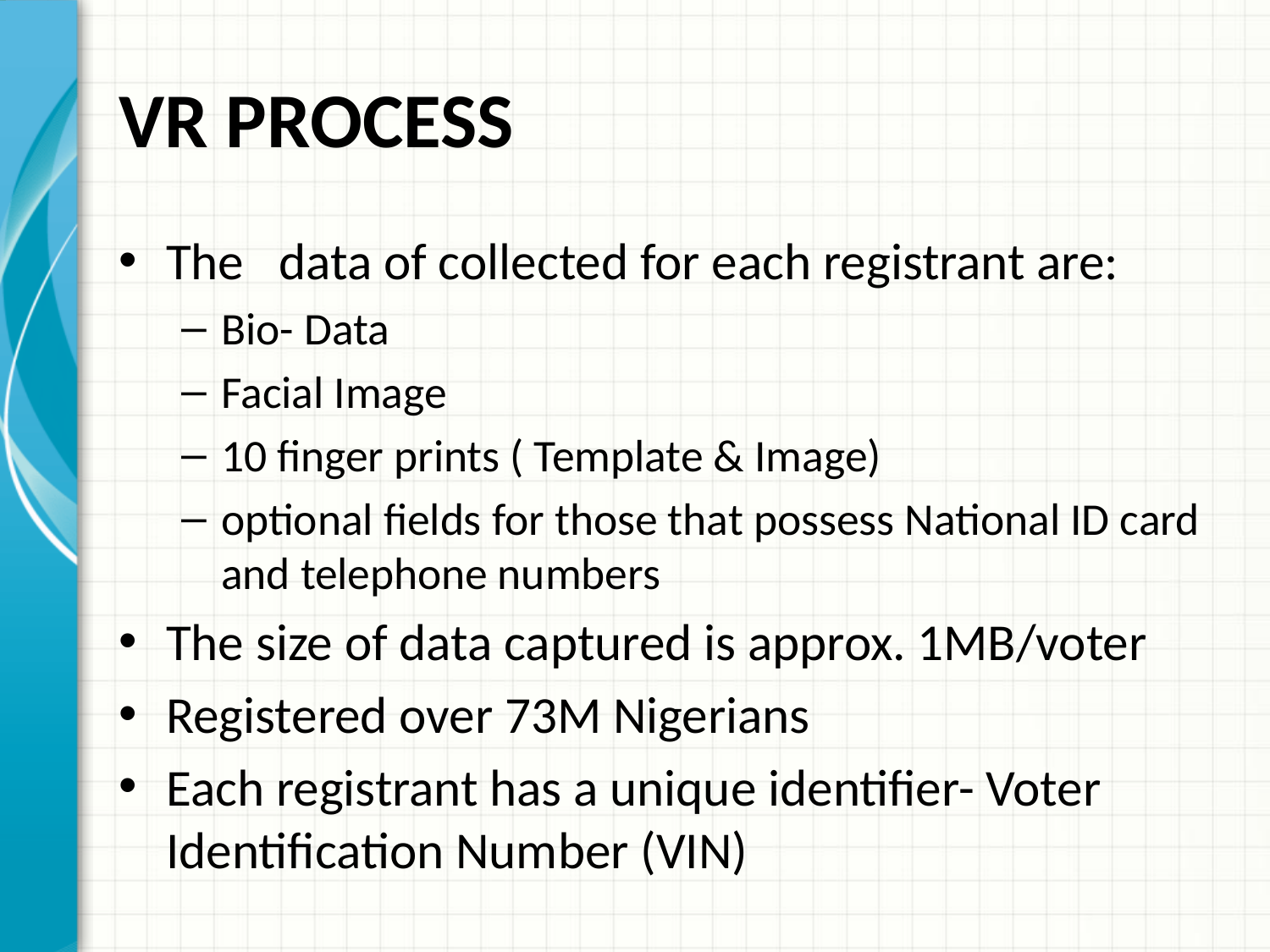

# VR PROCESS
The   data of collected for each registrant are:
Bio- Data
Facial Image
10 finger prints ( Template & Image)
optional fields for those that possess National ID card and telephone numbers
The size of data captured is approx. 1MB/voter
Registered over 73M Nigerians
Each registrant has a unique identifier- Voter Identification Number (VIN)